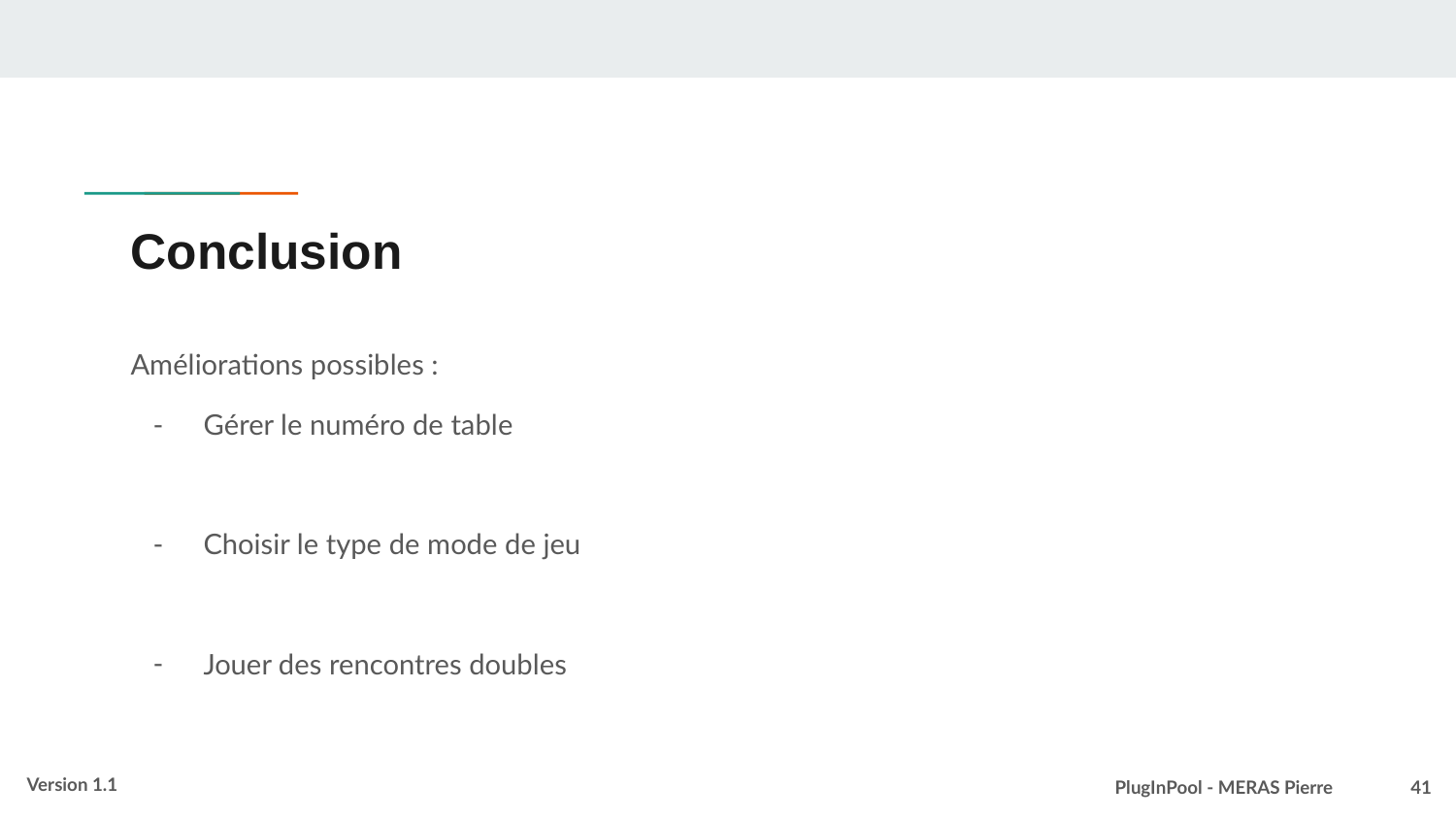

# Conclusion
Améliorations possibles :
Gérer le numéro de table

Choisir le type de mode de jeu

Jouer des rencontres doubles
PlugInPool - MERAS Pierre 	 41